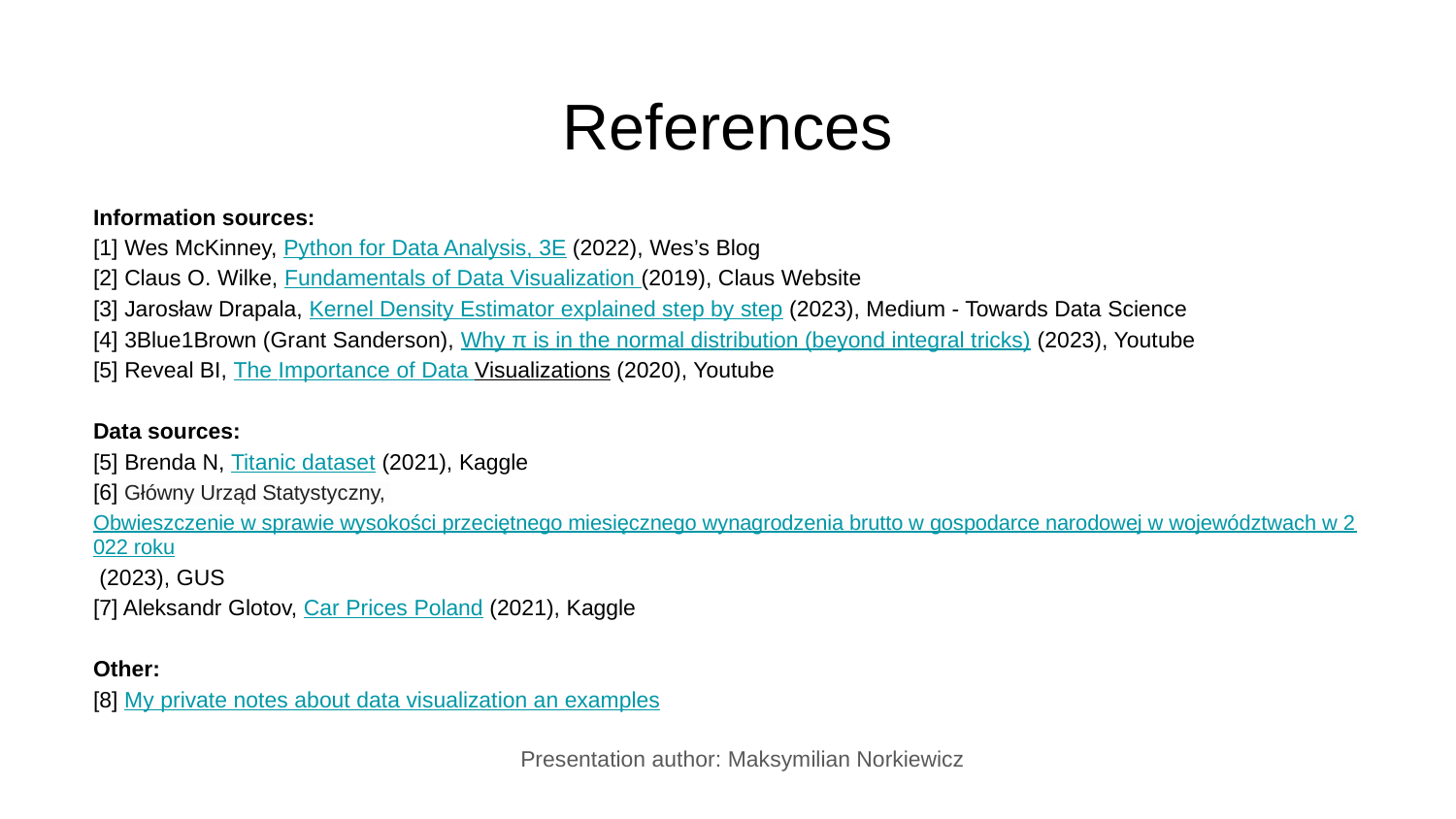

# References
Information sources:
[1] Wes McKinney, Python for Data Analysis, 3E (2022), Wes’s Blog
[2] Claus O. Wilke, Fundamentals of Data Visualization (2019), Claus Website
[3] Jarosław Drapala, Kernel Density Estimator explained step by step (2023), Medium - Towards Data Science
[4] 3Blue1Brown (Grant Sanderson), Why π is in the normal distribution (beyond integral tricks) (2023), Youtube
[5] Reveal BI, The Importance of Data Visualizations (2020), Youtube

Data sources:
[5] Brenda N, Titanic dataset (2021), Kaggle
[6] Główny Urząd Statystyczny, Obwieszczenie w sprawie wysokości przeciętnego miesięcznego wynagrodzenia brutto w gospodarce narodowej w województwach w 2022 roku (2023), GUS
[7] Aleksandr Glotov, Car Prices Poland (2021), Kaggle

Other:
[8] My private notes about data visualization an examples
Presentation author: Maksymilian Norkiewicz